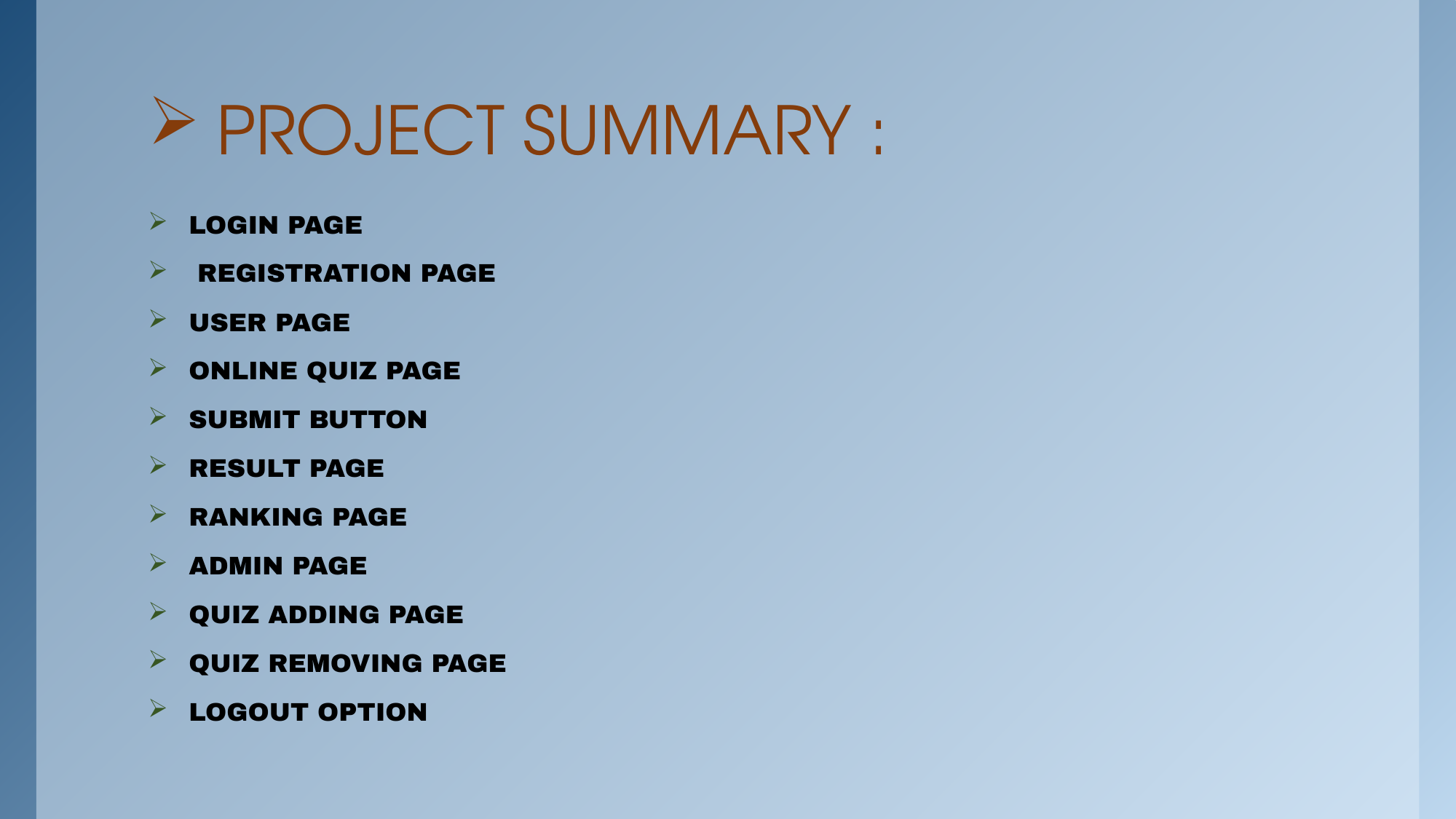

# PROJECT SUMMARY :
LOGIN PAGE
 REGISTRATION PAGE
USER PAGE
ONLINE QUIZ PAGE
SUBMIT BUTTON
RESULT PAGE
RANKING PAGE
ADMIN PAGE
QUIZ ADDING PAGE
QUIZ REMOVING PAGE
LOGOUT OPTION